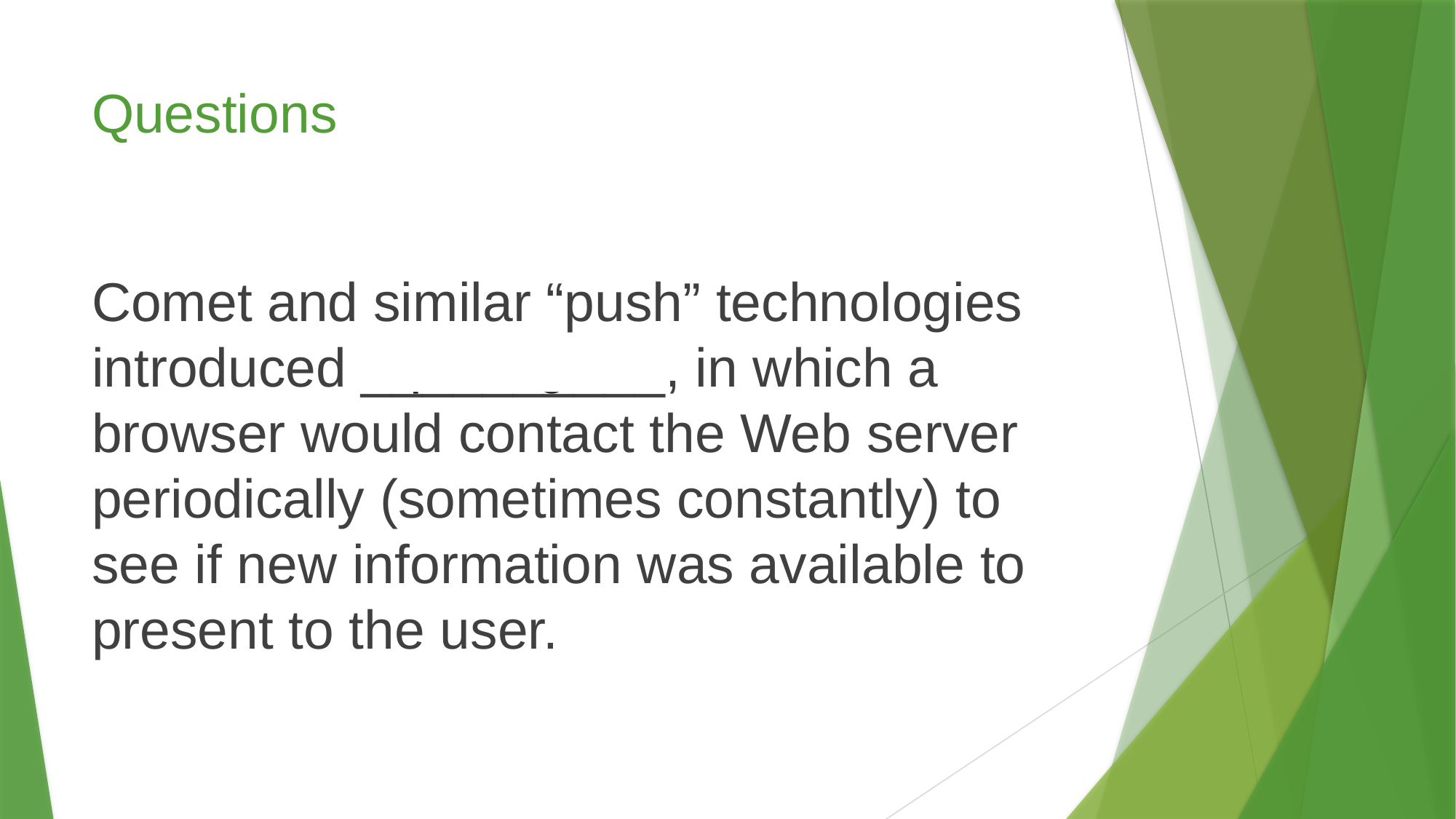

# Questions
Comet and similar “push” technologies introduced __________, in which a browser would contact the Web server periodically (sometimes constantly) to see if new information was available to present to the user.
polling